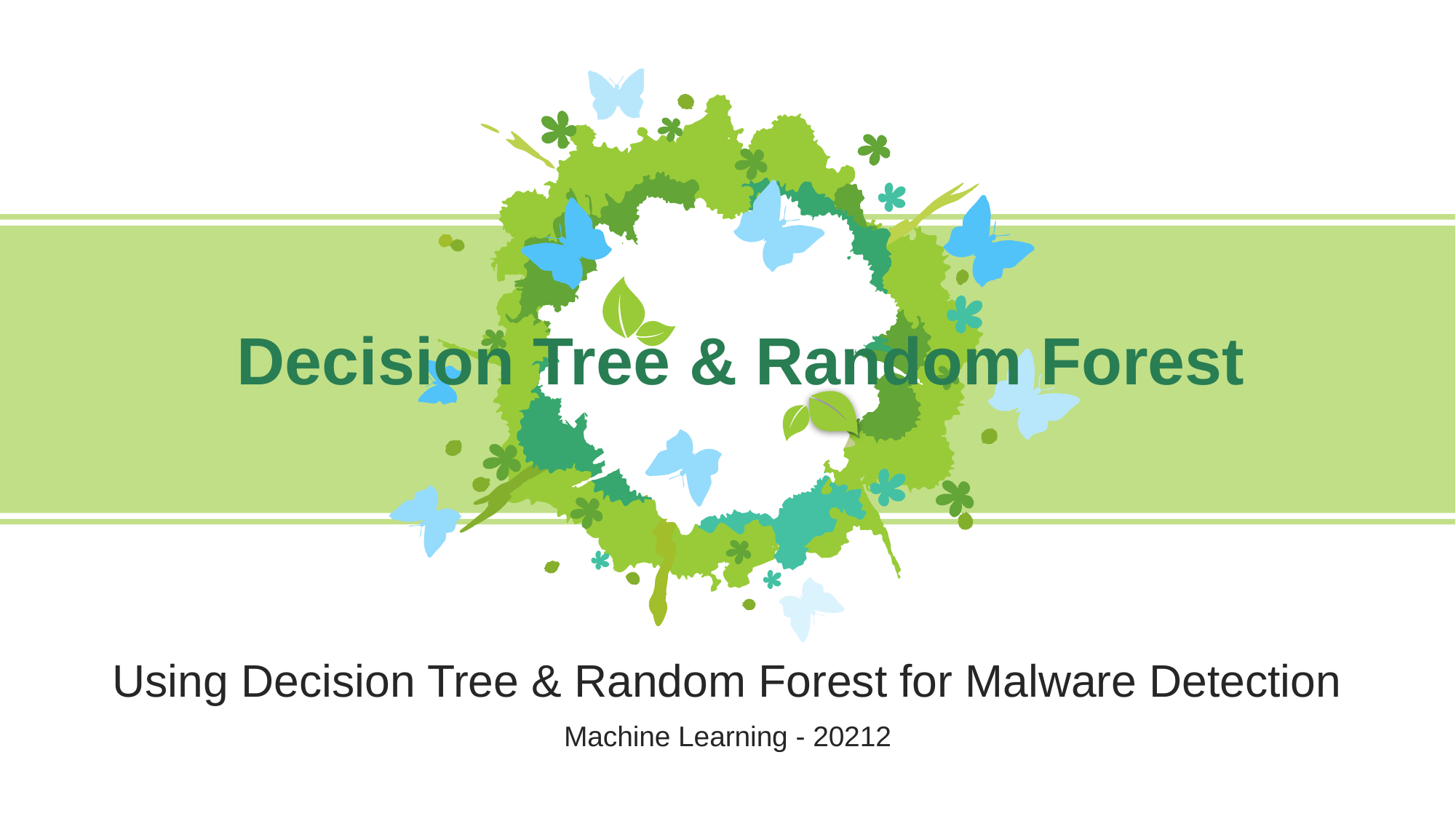

Decision Tree & Random Forest

Using Decision Tree & Random Forest for Malware Detection
Machine Learning - 20212